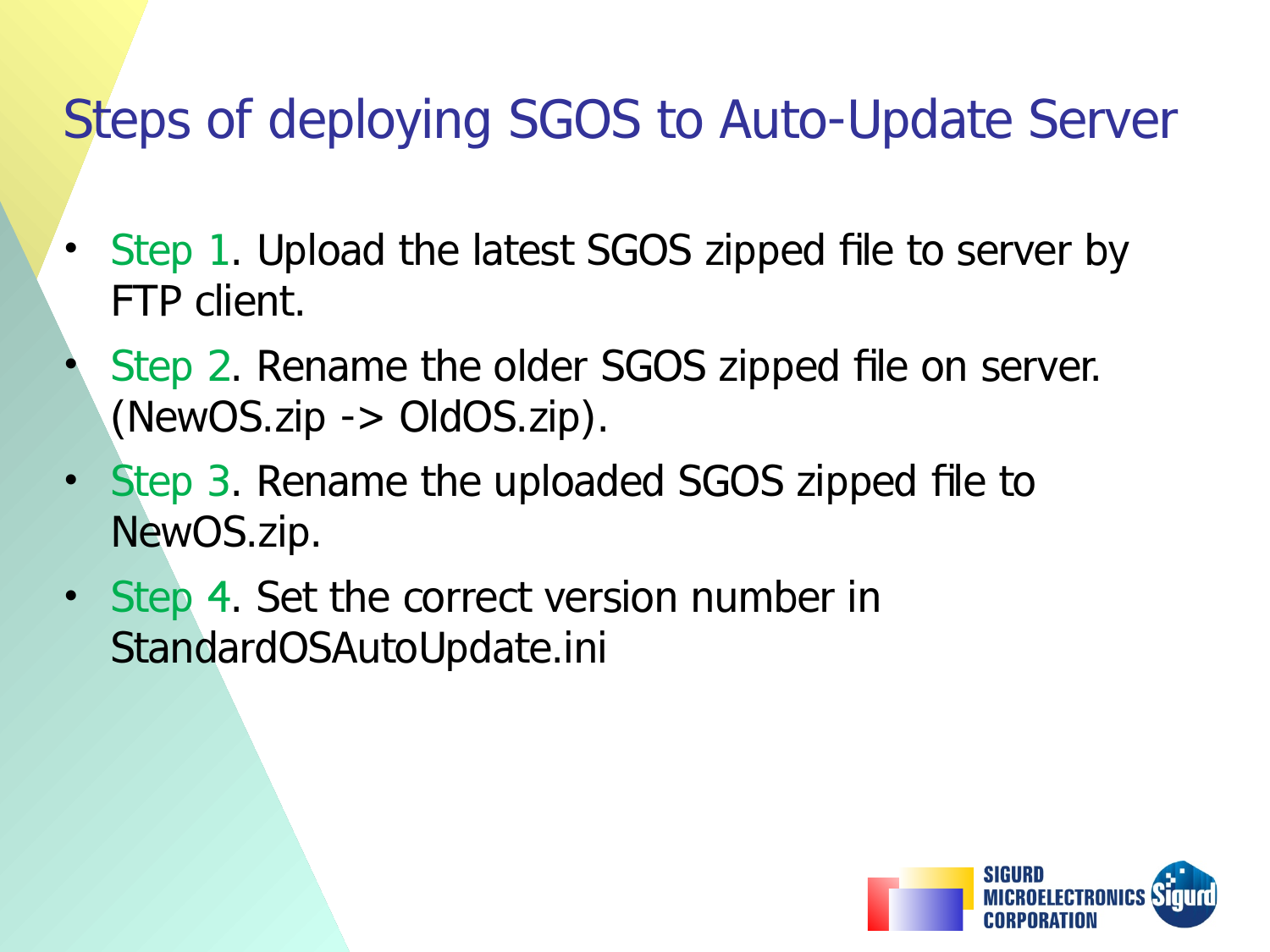

# Steps of deploying SGOS to Auto-Update Server
Step 1. Upload the latest SGOS zipped file to server by FTP client.
Step 2. Rename the older SGOS zipped file on server. (NewOS.zip -> OldOS.zip).
Step 3. Rename the uploaded SGOS zipped file to NewOS.zip.
Step 4. Set the correct version number in StandardOSAutoUpdate.ini